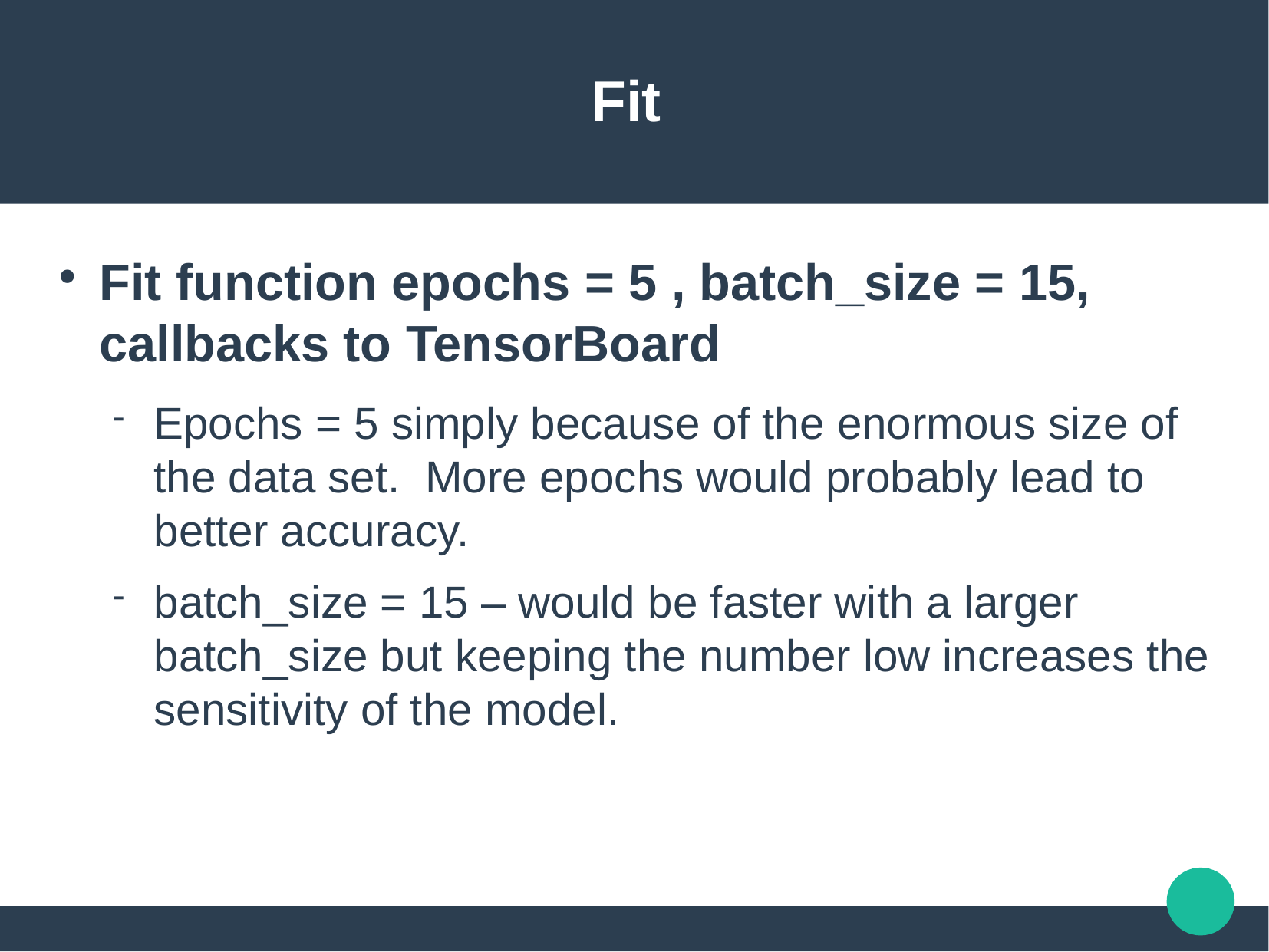

Fit
Fit function epochs = 5 , batch_size = 15, callbacks to TensorBoard
Epochs = 5 simply because of the enormous size of the data set.  More epochs would probably lead to better accuracy.
batch_size = 15 – would be faster with a larger batch_size but keeping the number low increases the sensitivity of the model.